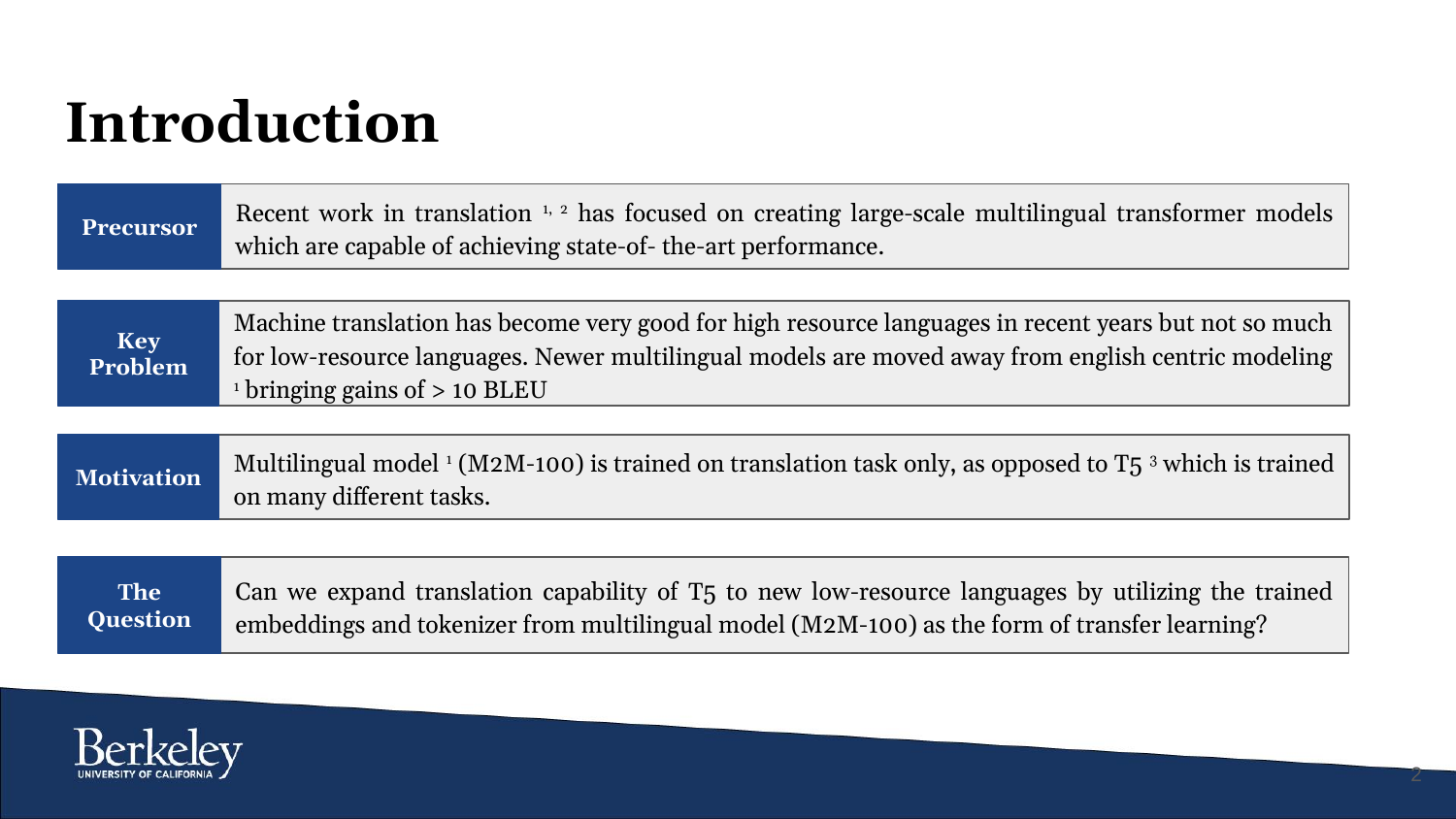

# Introduction
Precursor
Recent work in translation 1, 2 has focused on creating large-scale multilingual transformer models which are capable of achieving state-of- the-art performance.
Key Problem
Machine translation has become very good for high resource languages in recent years but not so much for low-resource languages. Newer multilingual models are moved away from english centric modeling 1 bringing gains of > 10 BLEU
Motivation
Multilingual model 1 (M2M-100) is trained on translation task only, as opposed to T5 3 which is trained on many different tasks.
The Question
Can we expand translation capability of T5 to new low-resource languages by utilizing the trained embeddings and tokenizer from multilingual model (M2M-100) as the form of transfer learning?
2